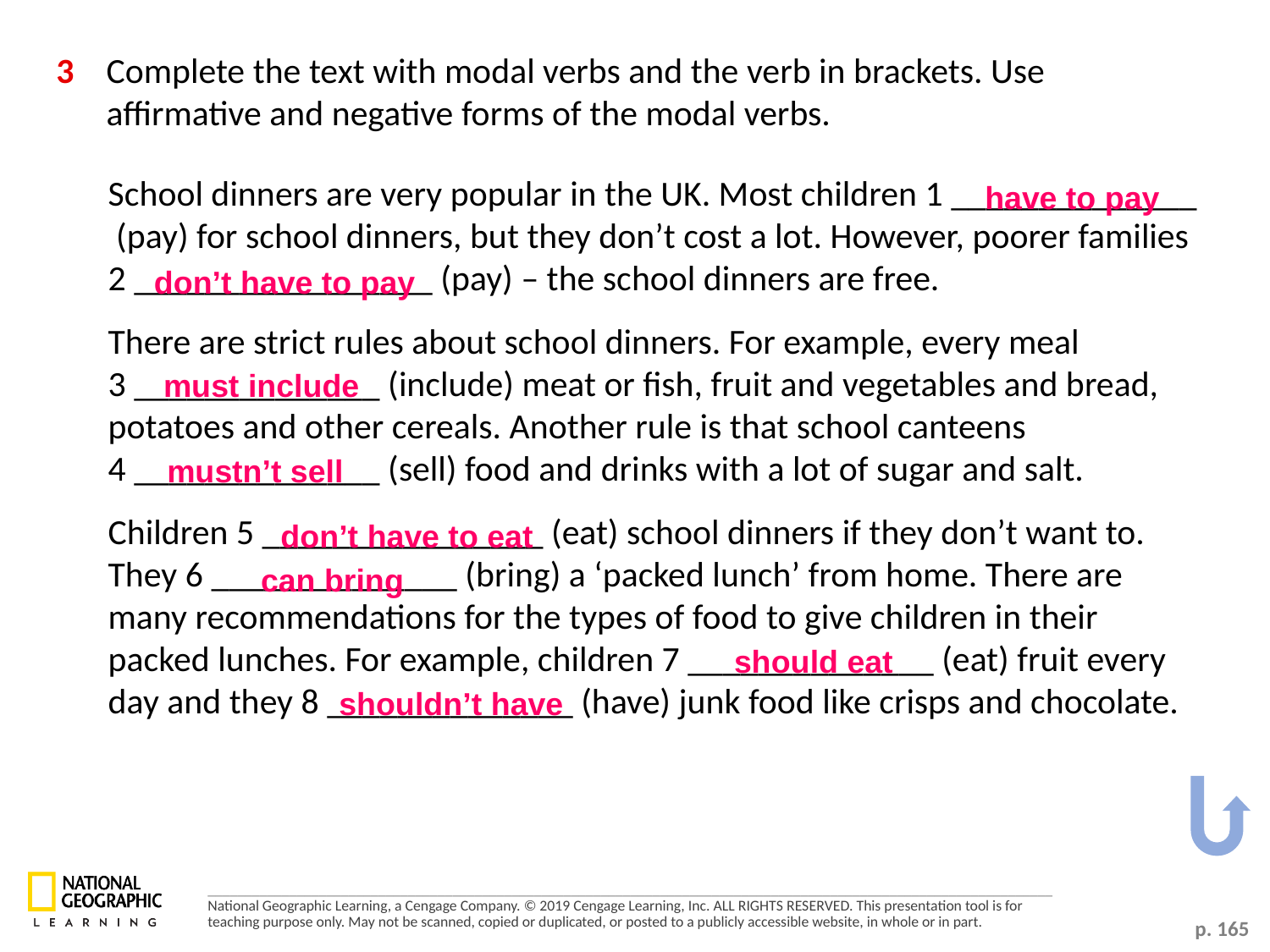

3	Complete the text with modal verbs and the verb in brackets. Use affirmative and negative forms of the modal verbs.
School dinners are very popular in the UK. Most children 1 ______________  (pay) for school dinners, but they don’t cost a lot. However, poorer families
2 _________________ (pay) – the school dinners are free.
There are strict rules about school dinners. For example, every meal
3 ______________ (include) meat or fish, fruit and vegetables and bread, potatoes and other cereals. Another rule is that school canteens
4 ______________ (sell) food and drinks with a lot of sugar and salt.
Children 5 ________________ (eat) school dinners if they don’t want to. They 6 ______________ (bring) a ‘packed lunch’ from home. There are many recommendations for the types of food to give children in their packed lunches. For example, children 7 ______________ (eat) fruit every day and they 8 ______________ (have) junk food like crisps and chocolate.
have to pay
don’t have to pay
must include
mustn’t sell
don’t have to eat
can bring
should eat
shouldn’t have

p. 165